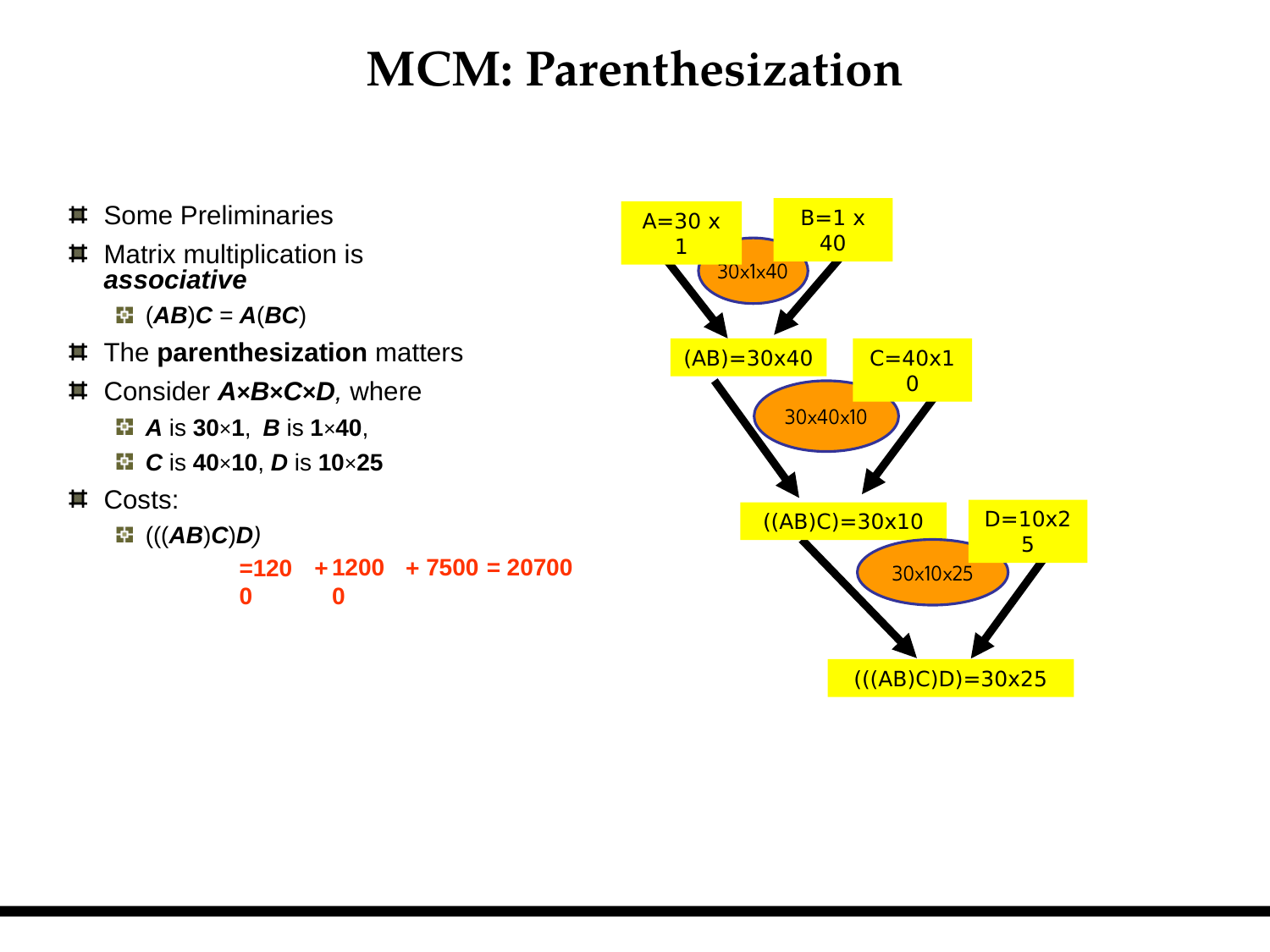

# MCM: Parenthesization
Some Preliminaries
Matrix multiplication is associative
(AB)C = A(BC)
The parenthesization matters
Consider A×B×C×D, where
A is 30×1, B is 1×40,
C is 40×10, D is 10×25
Costs:
(((AB)C)D)
B=1 x 40
A=30 x 1

30x1x40

(AB)=30x40
C=40x10

30x40x10

D=10x25
((AB)C)=30x10

30x10x25

12000
= 20700
7500
=1200
+
+
(((AB)C)D)=30x25